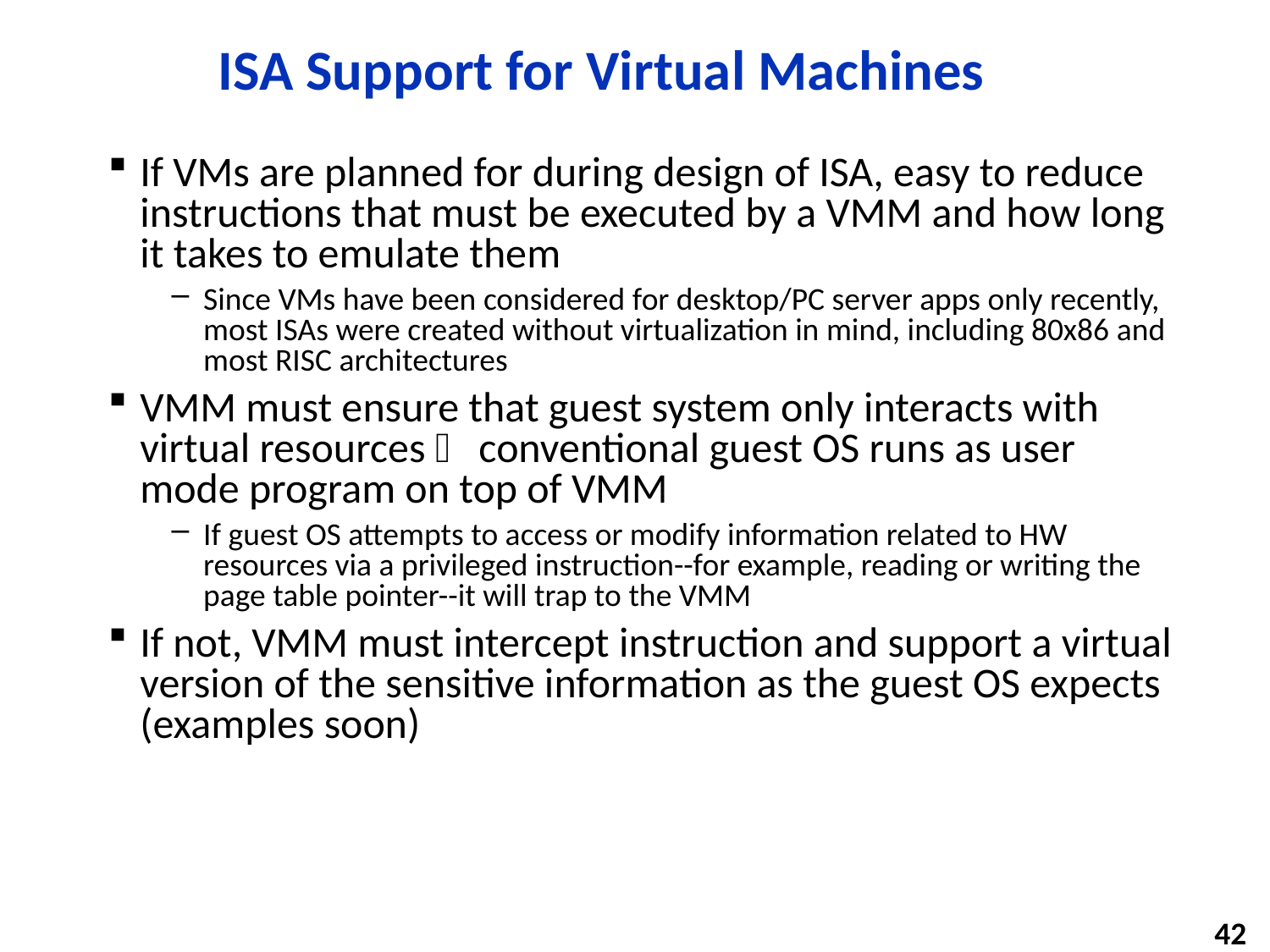

# ISA Support for Virtual Machines
If VMs are planned for during design of ISA, easy to reduce instructions that must be executed by a VMM and how long it takes to emulate them
Since VMs have been considered for desktop/PC server apps only recently, most ISAs were created without virtualization in mind, including 80x86 and most RISC architectures
VMM must ensure that guest system only interacts with virtual resources ⇒ conventional guest OS runs as user mode program on top of VMM
If guest OS attempts to access or modify information related to HW resources via a privileged instruction--for example, reading or writing the page table pointer--it will trap to the VMM
If not, VMM must intercept instruction and support a virtual version of the sensitive information as the guest OS expects (examples soon)
42